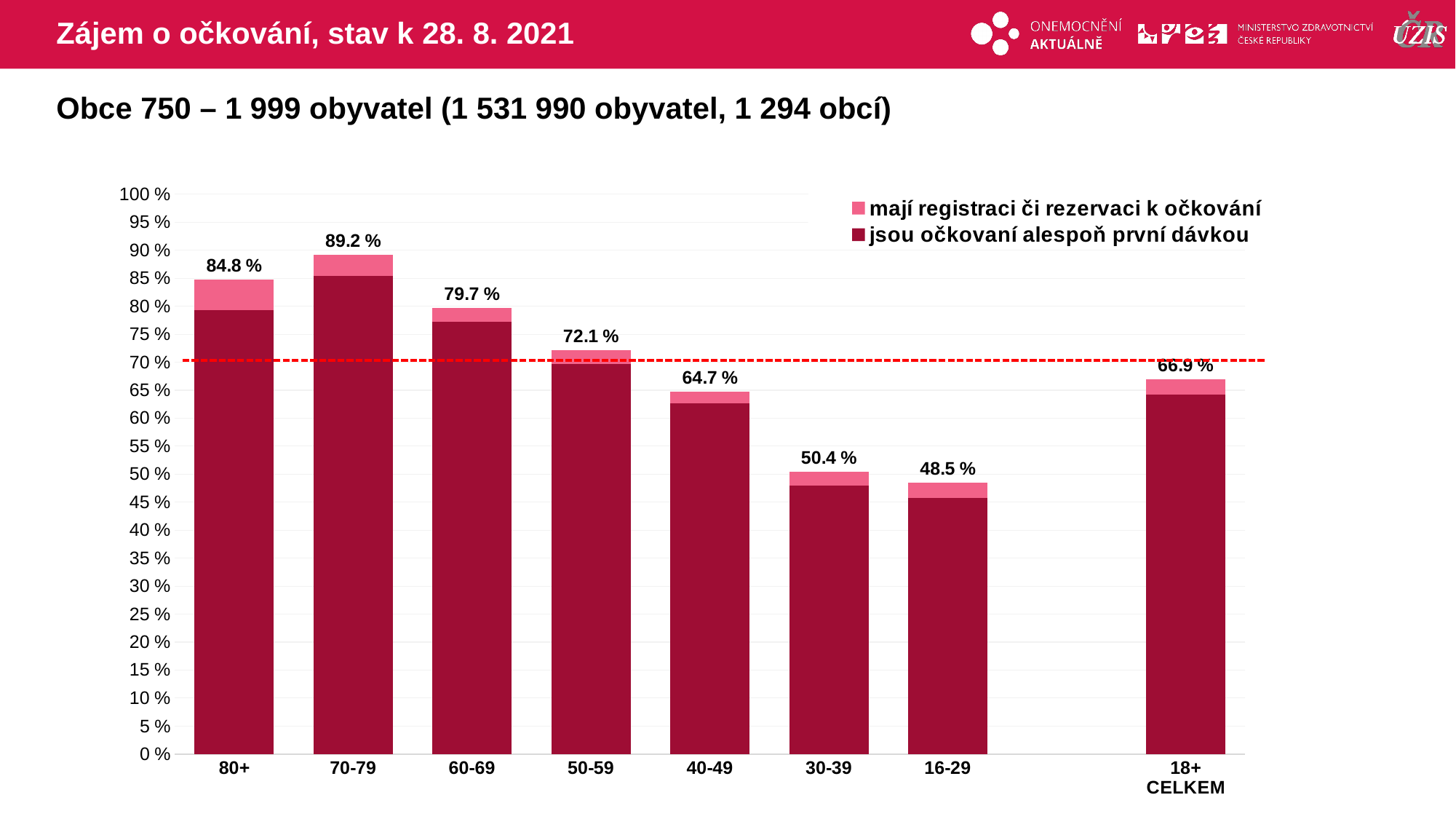

# Zájem o očkování, stav k 28. 8. 2021
Obce 750 – 1 999 obyvatel (1 531 990 obyvatel, 1 294 obcí)

### Chart

| Category | mají registraci či rezervaci k očkování | jsou očkovaní alespoň první dávkou |
|---|---|---|
| 80+ | 84.76032 | 79.3271495 |
| 70-79 | 89.18831 | 85.3740804 |
| 60-69 | 79.72307 | 77.2253022 |
| 50-59 | 72.12027 | 69.709291 |
| 40-49 | 64.69534 | 62.6158666 |
| 30-39 | 50.42186 | 48.0164585 |
| 16-29 | 48.50307 | 45.7973209 |
|  | None | None |
| 18+ CELKEM | 66.88739 | 64.20731 |